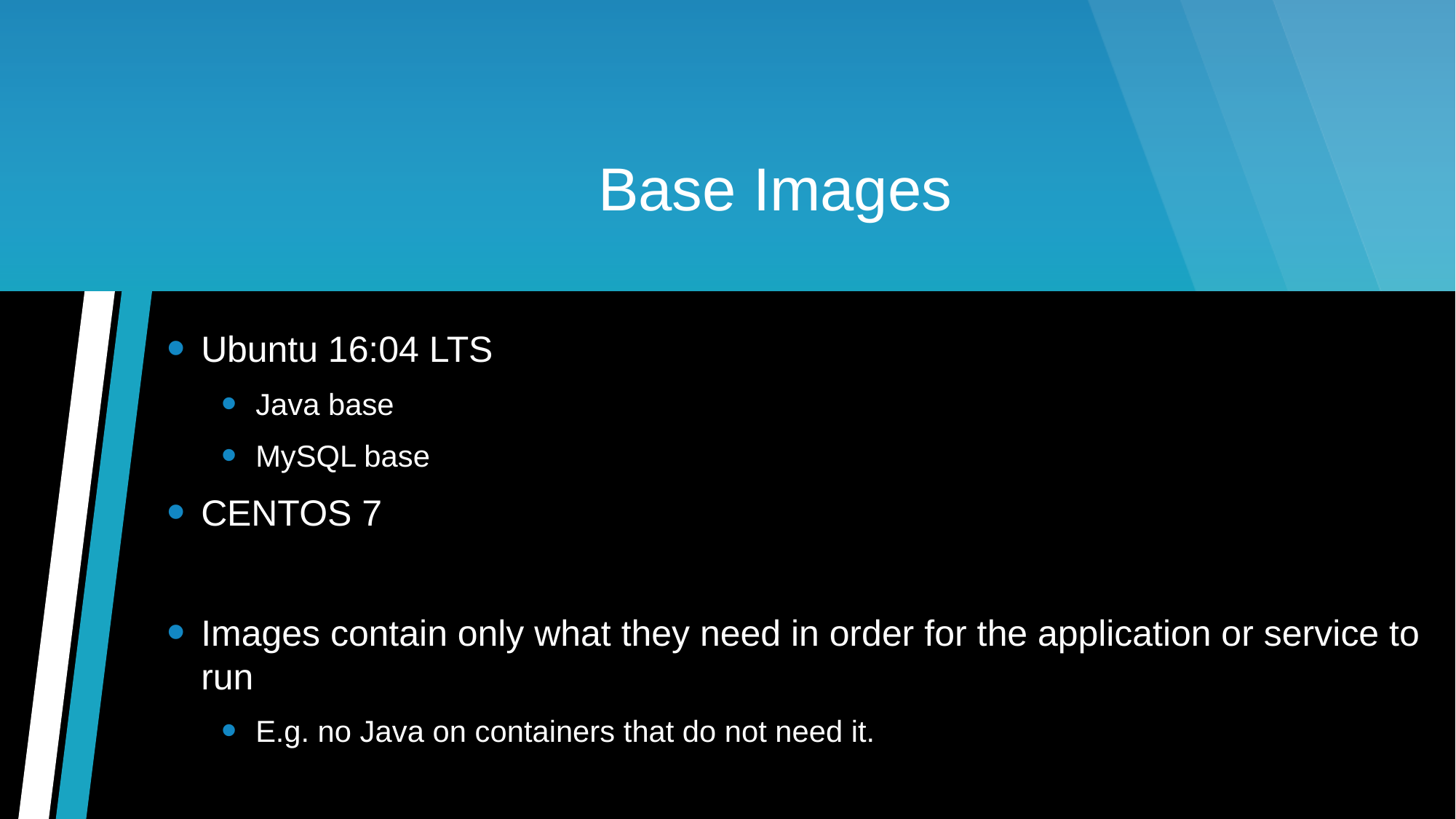

# Base Images
Ubuntu 16:04 LTS
Java base
MySQL base
CENTOS 7

Images contain only what they need in order for the application or service to run
E.g. no Java on containers that do not need it.